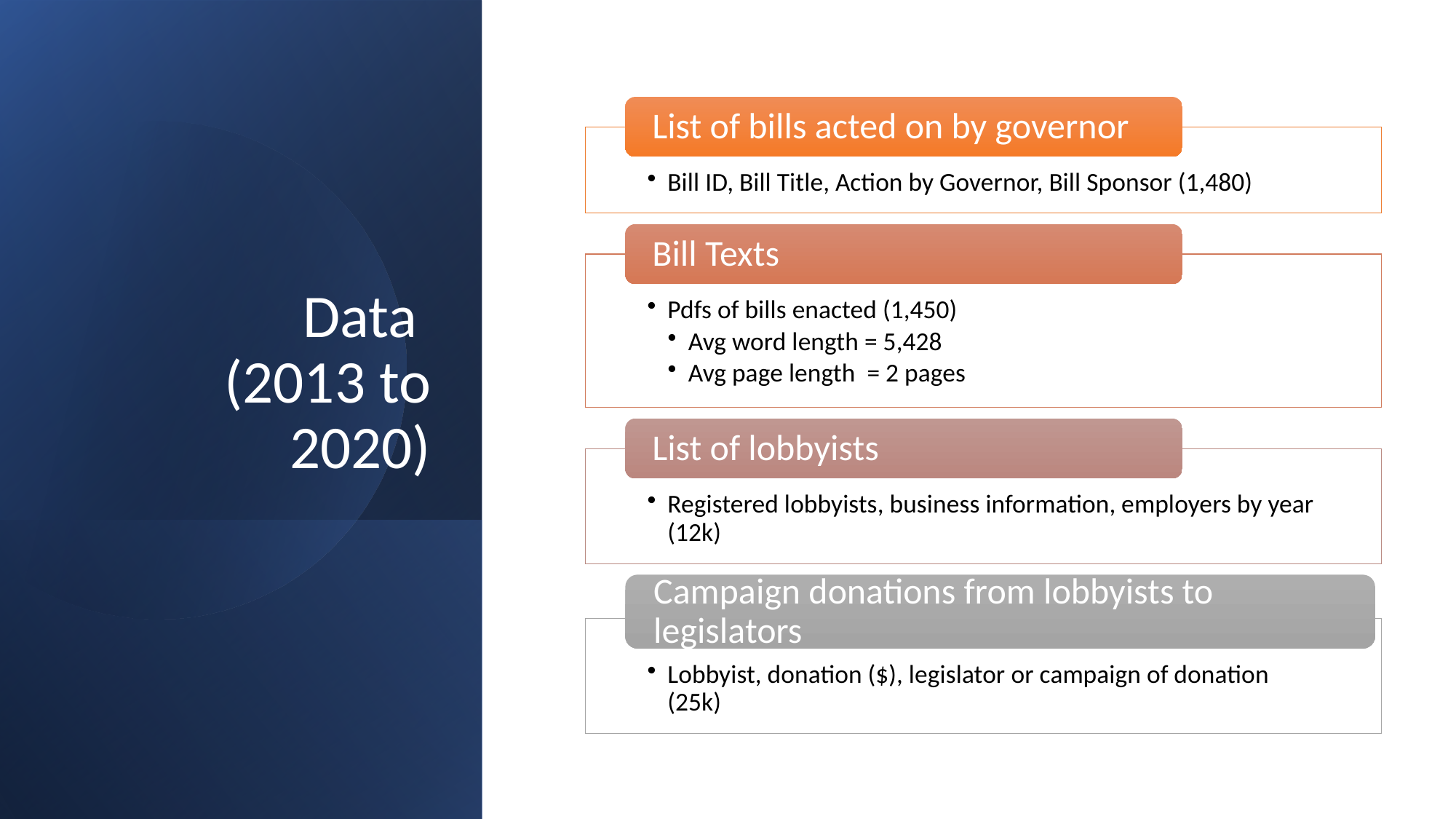

Bill ID, Bill Title, Action by Governor, Bill Sponsor (1,480)
List of bills acted on by governor
Pdfs of bills enacted (1,450)
Avg word length = 5,428
Avg page length  = 2 pages
Bill Texts
Registered lobbyists, business information, employers by year (12k)
List of lobbyists
Lobbyist, donation ($), legislator or campaign of donation (25k)
Campaign donations from lobbyists to legislators

# Data (2013 to 2020)